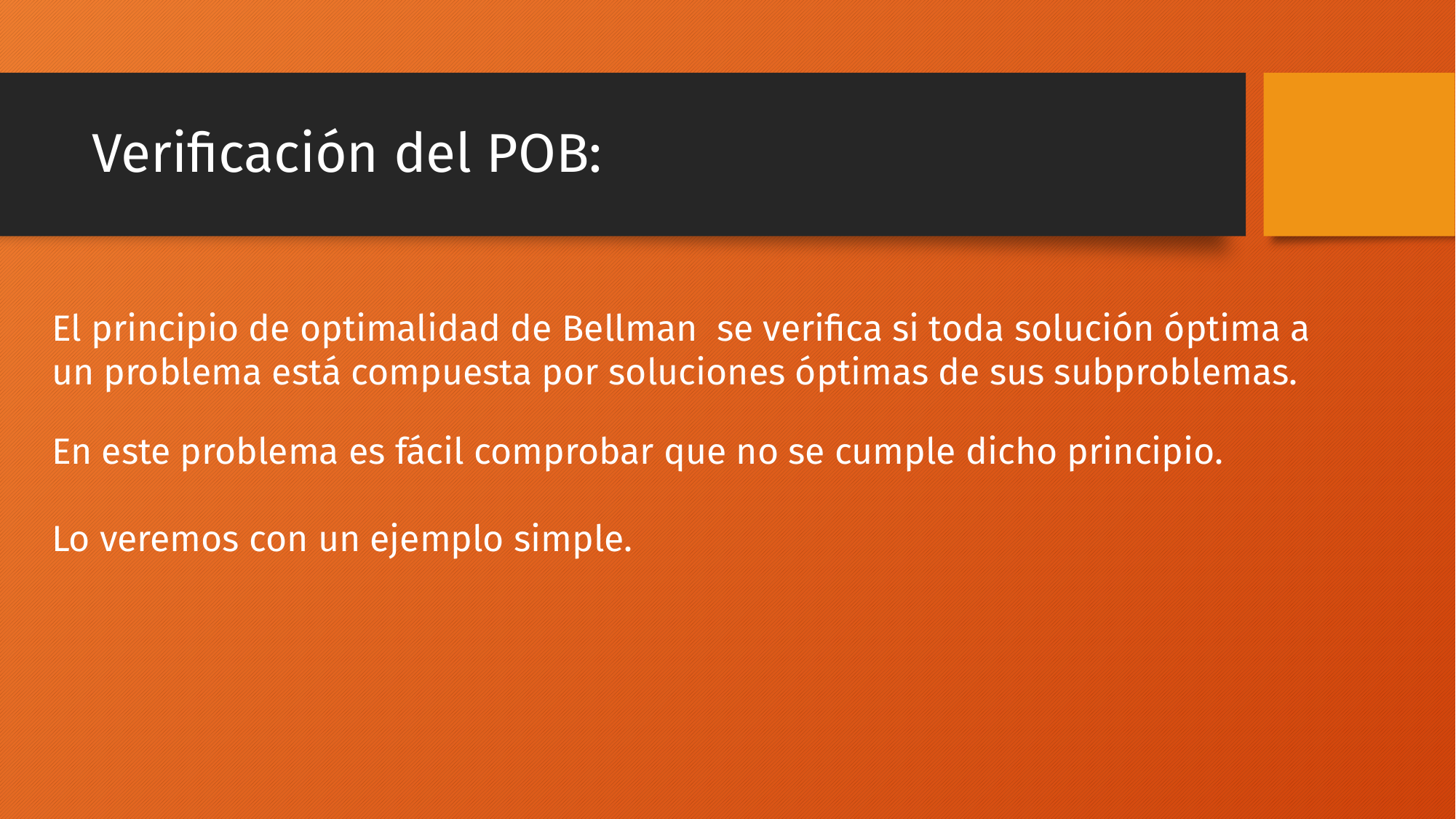

# Verificación del POB:

El principio de optimalidad de Bellman  se verifica si toda solución óptima a un problema está compuesta por soluciones óptimas de sus subproblemas.

En este problema es fácil comprobar que no se cumple dicho principio.

Lo veremos con un ejemplo simple.